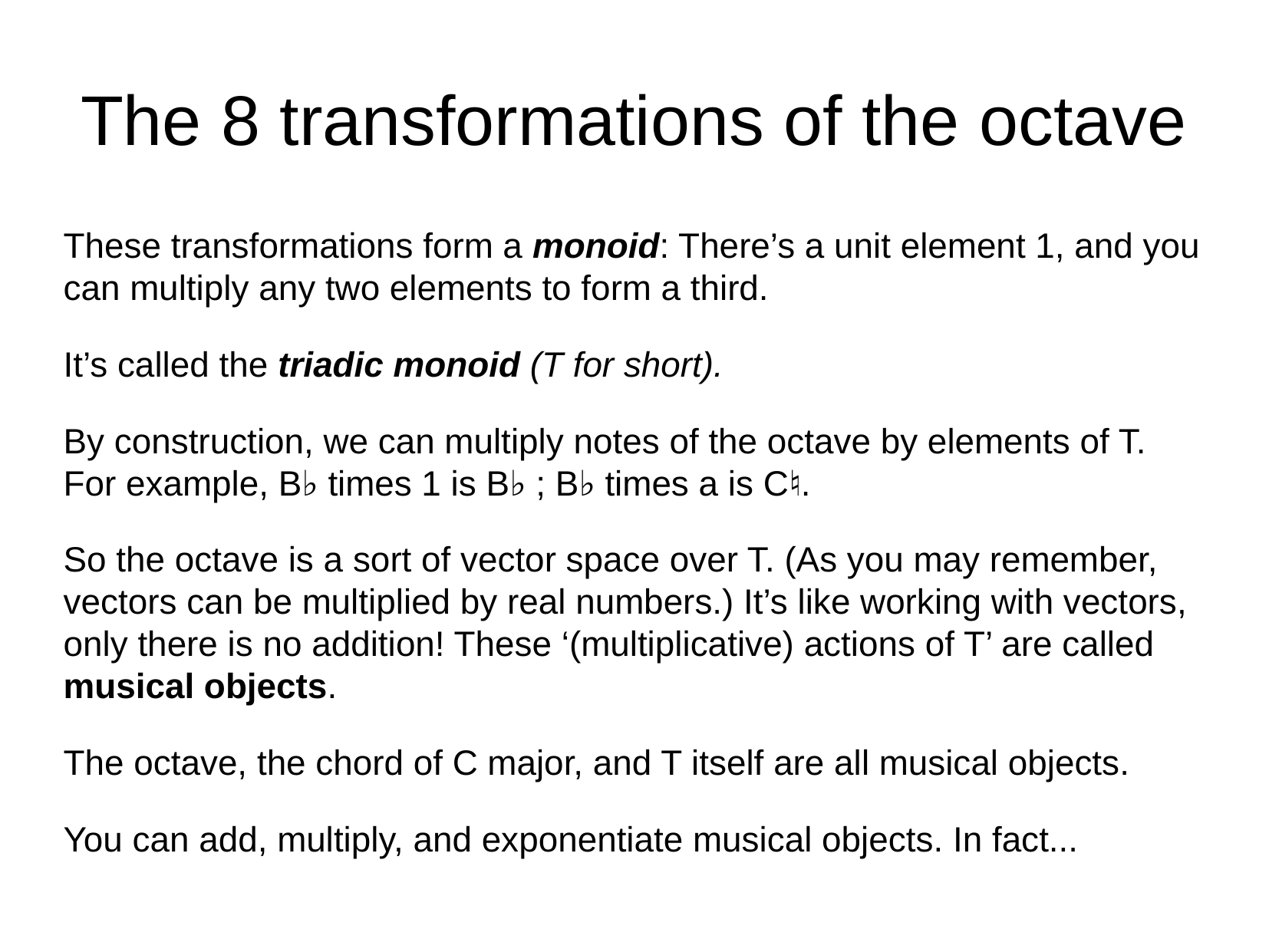

The 8 transformations of the octave
These transformations form a monoid: There’s a unit element 1, and you can multiply any two elements to form a third.

It’s called the triadic monoid (T for short).

By construction, we can multiply notes of the octave by elements of T.  For example, B♭ times 1 is B♭ ; B♭ times a is C♮.

So the octave is a sort of vector space over T. (As you may remember, vectors can be multiplied by real numbers.) It’s like working with vectors, only there is no addition! These ‘(multiplicative) actions of T’ are called musical objects.

The octave, the chord of C major, and T itself are all musical objects.

You can add, multiply, and exponentiate musical objects. In fact...